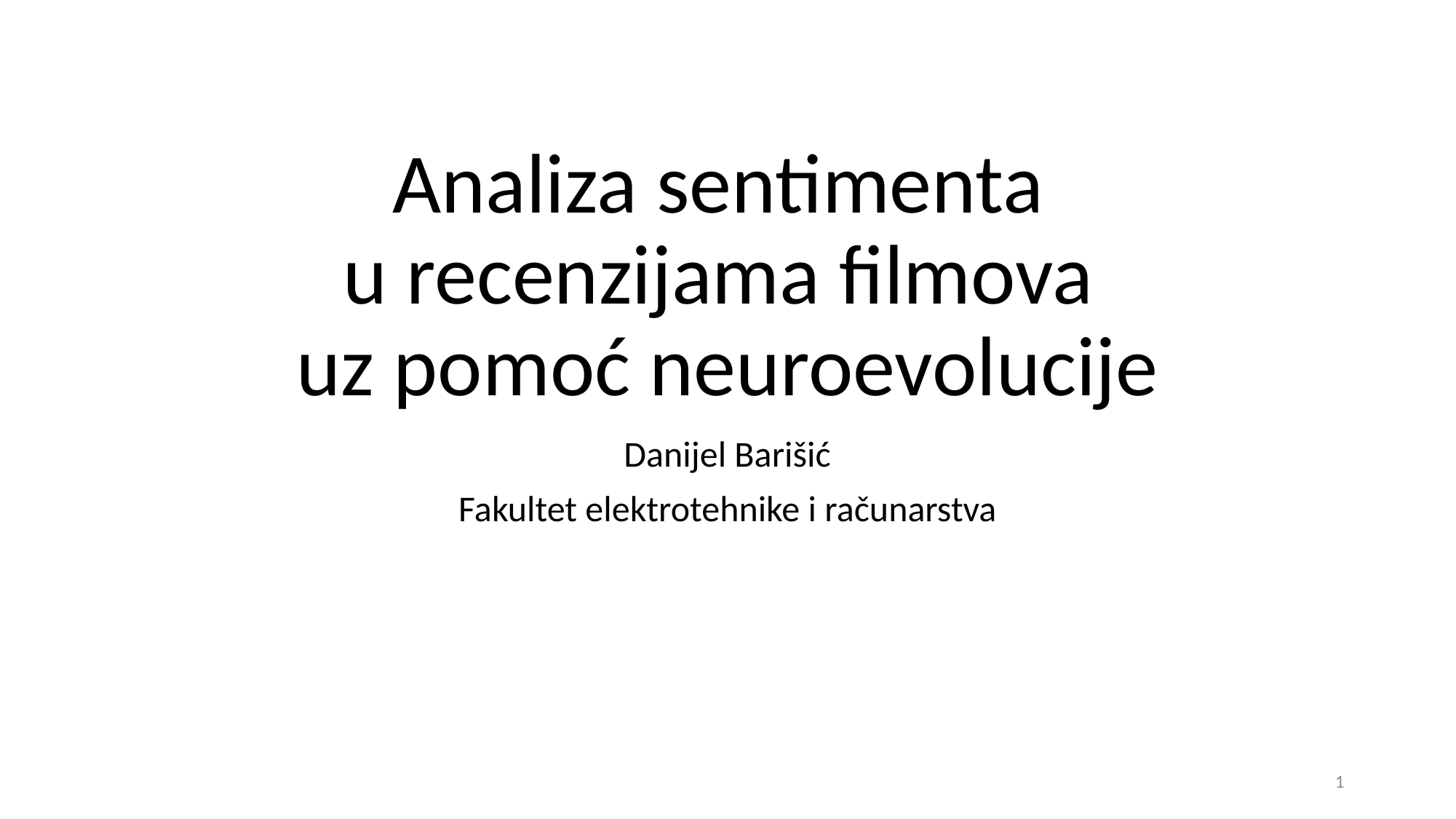

# Analiza sentimenta u recenzijama filmova uz pomoć neuroevolucije
Danijel Barišić
Fakultet elektrotehnike i računarstva
1